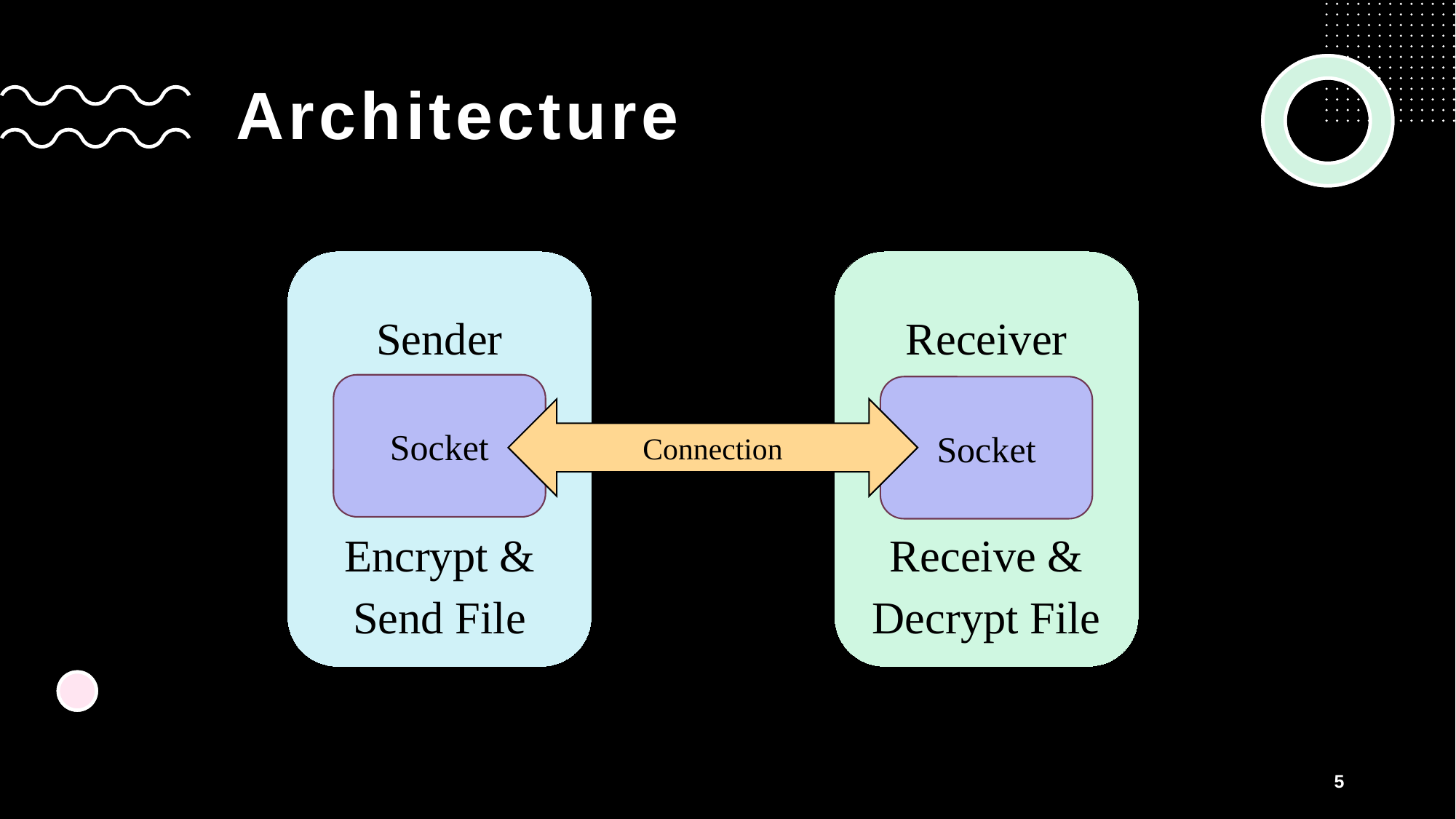

# Architecture

Receiver

Receive &
Decrypt File

Sender

Encrypt &
Send File
Socket
Socket
Connection
5